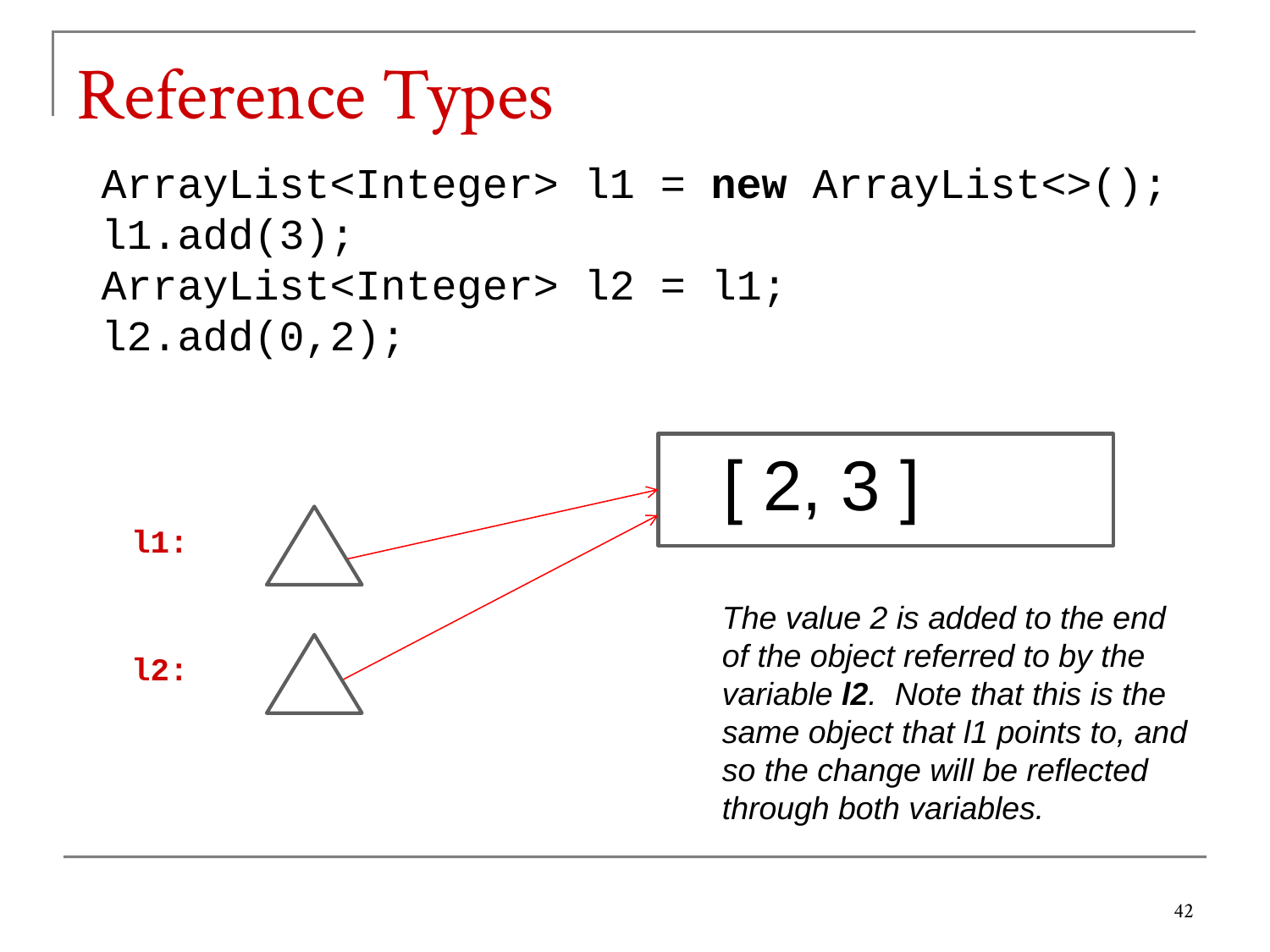

# Reference Types
ArrayList<Integer> l1 = new ArrayList<>();
l1.add(3);
ArrayList<Integer> l2 = l1;
l2.add(0,2);

[ 2, 3 ]

l1:
The value 2 is added to the end
of the object referred to by the
variable l2.  Note that this is the
same object that l1 points to, and
so the change will be reflected
through both variables.

l2:
42